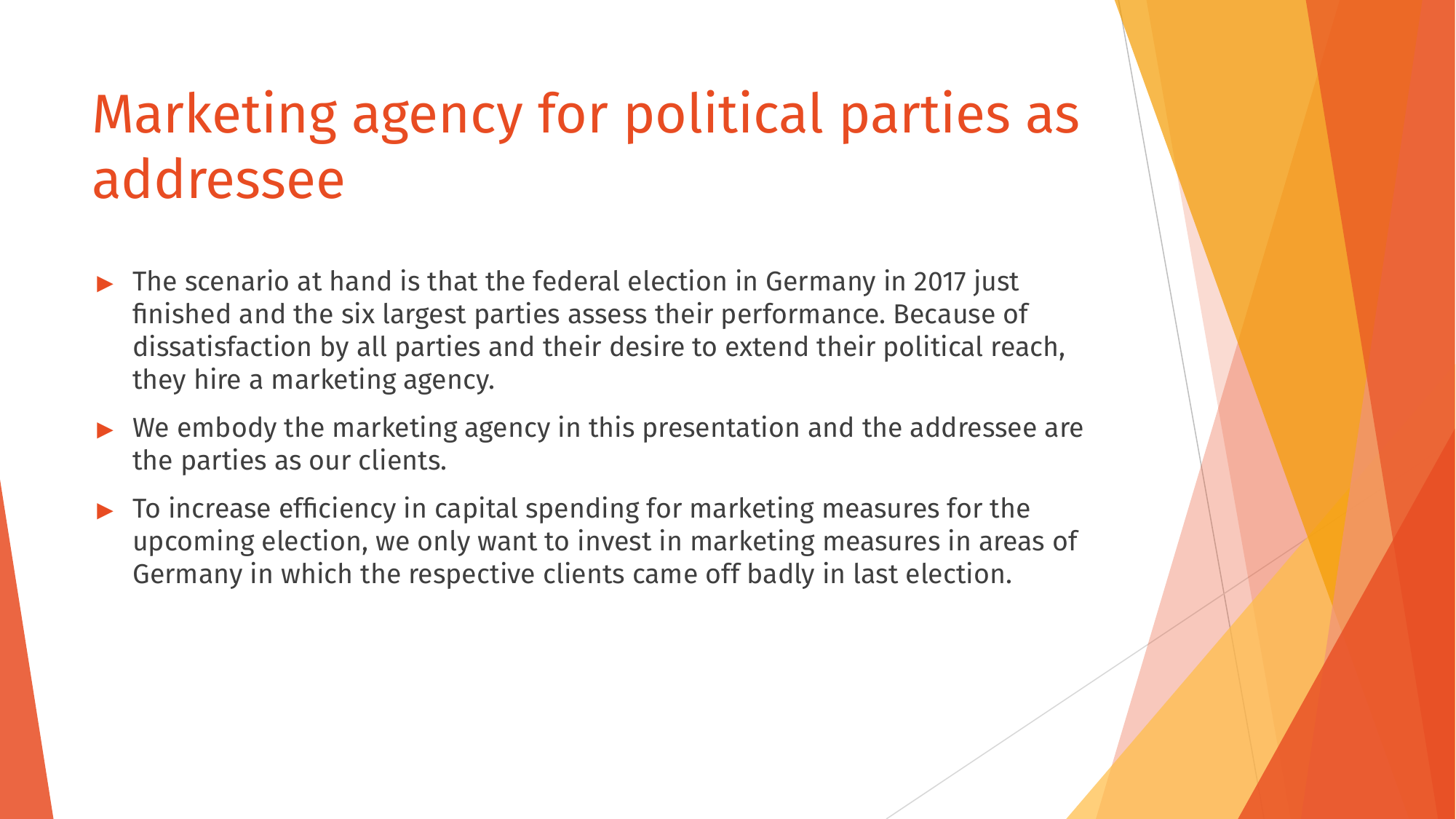

# Marketing agency for political parties as addressee
The scenario at hand is that the federal election in Germany in 2017 just finished and the six largest parties assess their performance. Because of dissatisfaction by all parties and their desire to extend their political reach, they hire a marketing agency.
We embody the marketing agency in this presentation and the addressee are the parties as our clients.
To increase efficiency in capital spending for marketing measures for the upcoming election, we only want to invest in marketing measures in areas of Germany in which the respective clients came off badly in last election.